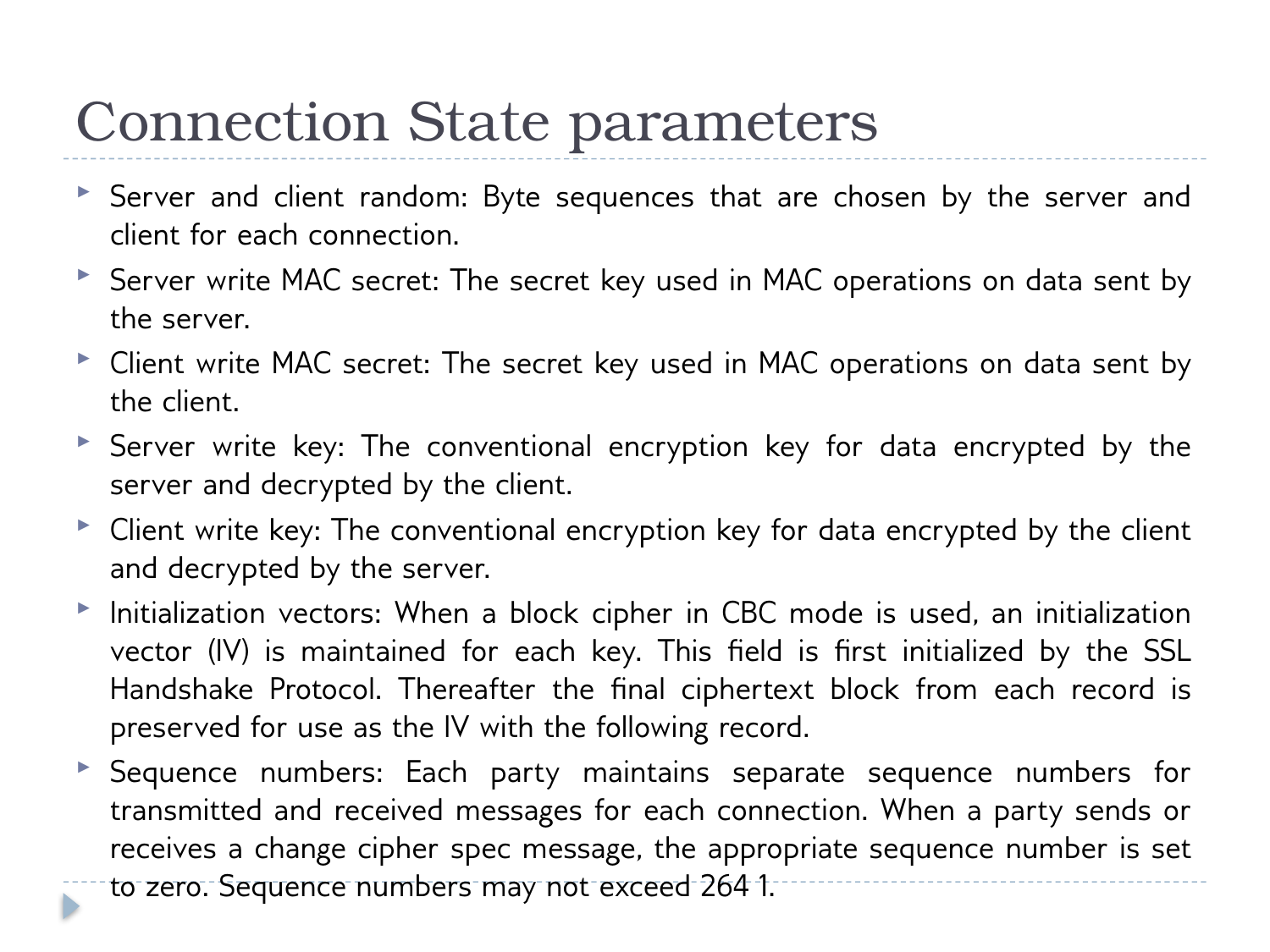

# Connection State parameters
Server and client random: Byte sequences that are chosen by the server and client for each connection.
Server write MAC secret: The secret key used in MAC operations on data sent by the server.
Client write MAC secret: The secret key used in MAC operations on data sent by the client.
Server write key: The conventional encryption key for data encrypted by the server and decrypted by the client.
Client write key: The conventional encryption key for data encrypted by the client and decrypted by the server.
Initialization vectors: When a block cipher in CBC mode is used, an initialization vector (IV) is maintained for each key. This field is first initialized by the SSL Handshake Protocol. Thereafter the final ciphertext block from each record is preserved for use as the IV with the following record.
Sequence numbers: Each party maintains separate sequence numbers for transmitted and received messages for each connection. When a party sends or receives a change cipher spec message, the appropriate sequence number is set to zero. Sequence numbers may not exceed 264 1.